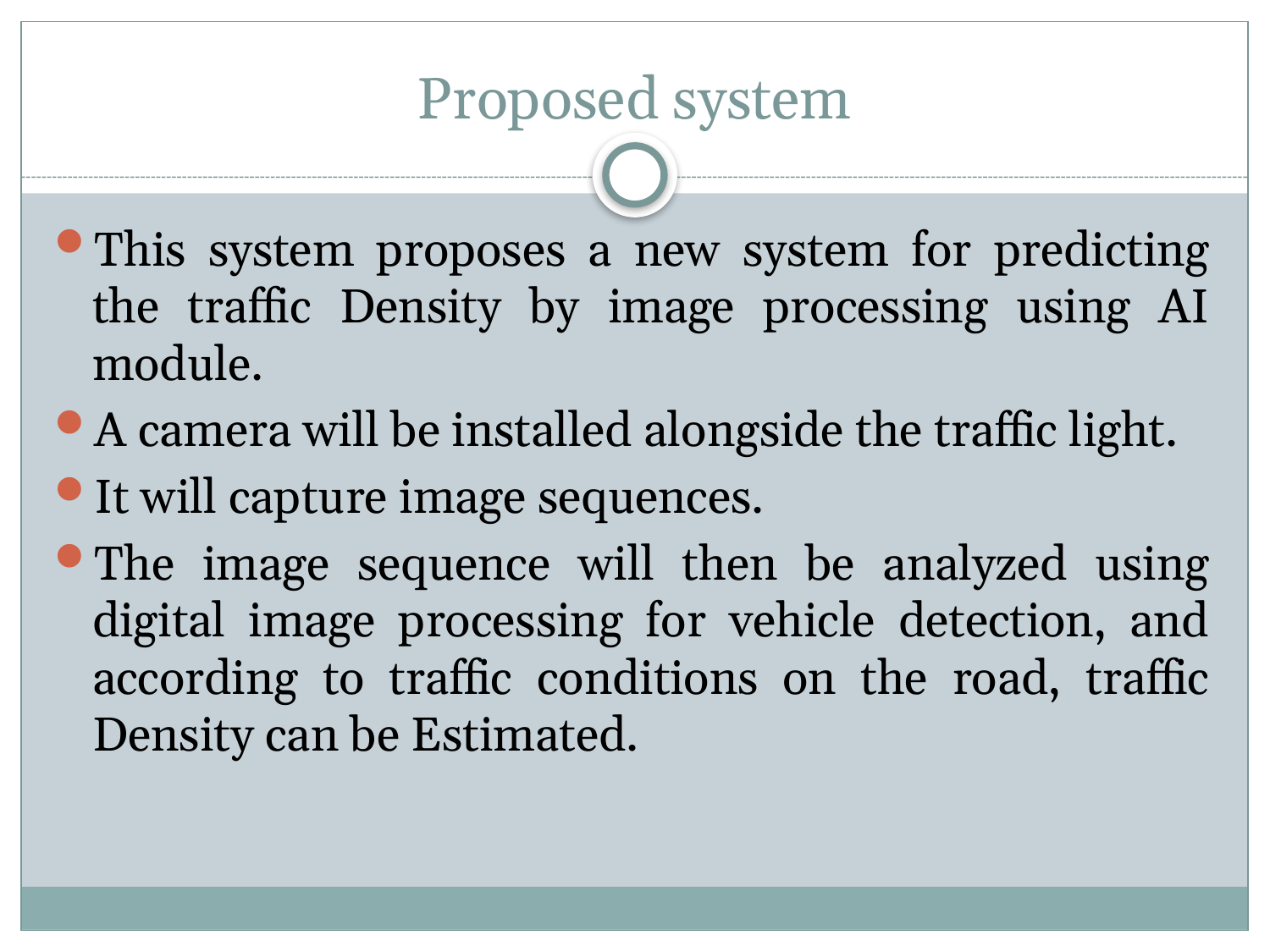

# Proposed system
This system proposes a new system for predicting the traffic Density by image processing using AI module.
A camera will be installed alongside the traffic light.
It will capture image sequences.
The image sequence will then be analyzed using digital image processing for vehicle detection, and according to traffic conditions on the road, traffic Density can be Estimated.